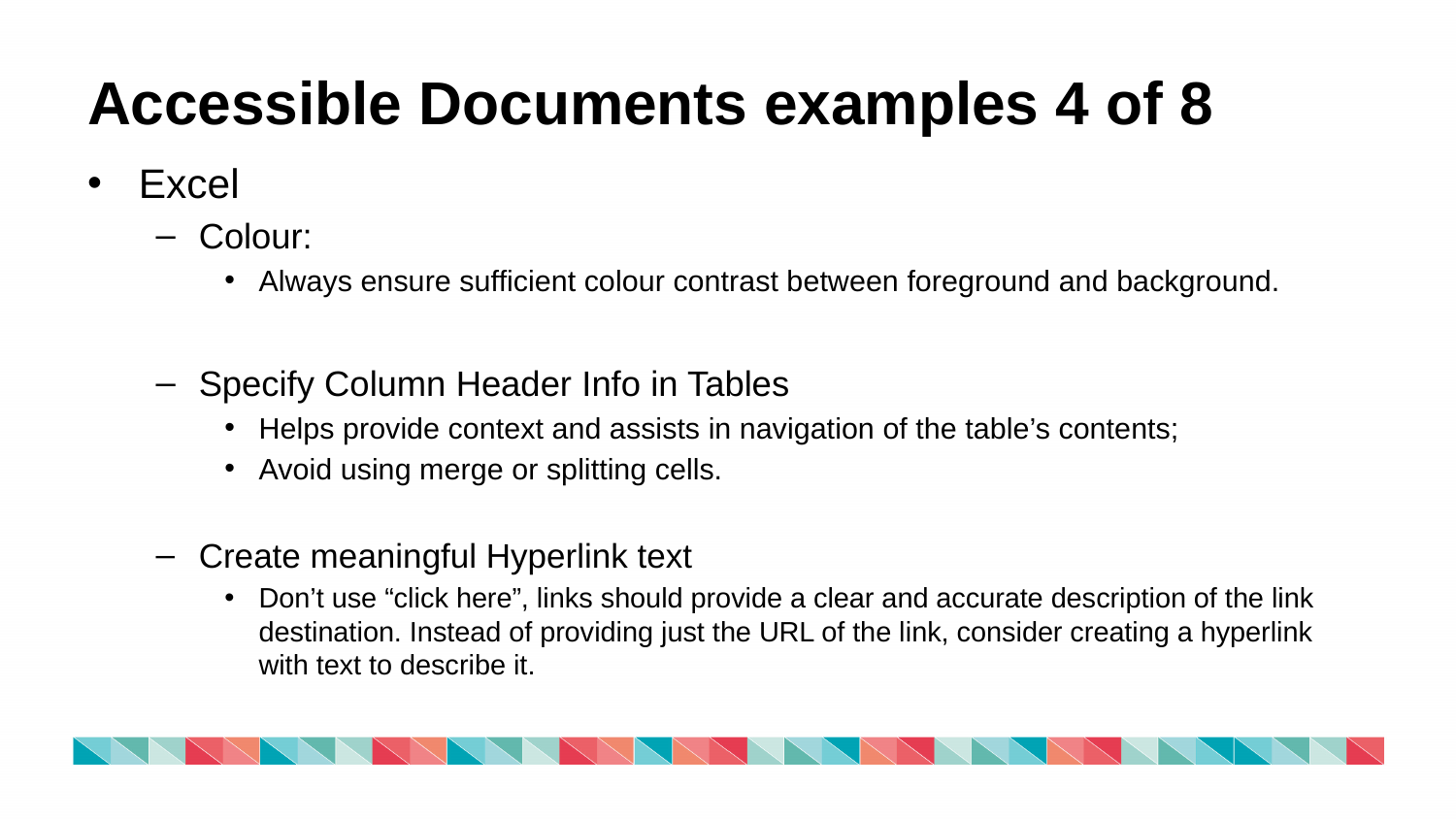

# Accessible Documents examples 4 of 8
Excel
Colour:
Always ensure sufficient colour contrast between foreground and background.

Specify Column Header Info in Tables
Helps provide context and assists in navigation of the table’s contents;
Avoid using merge or splitting cells.

Create meaningful Hyperlink text
Don’t use “click here”, links should provide a clear and accurate description of the link destination. Instead of providing just the URL of the link, consider creating a hyperlink with text to describe it.